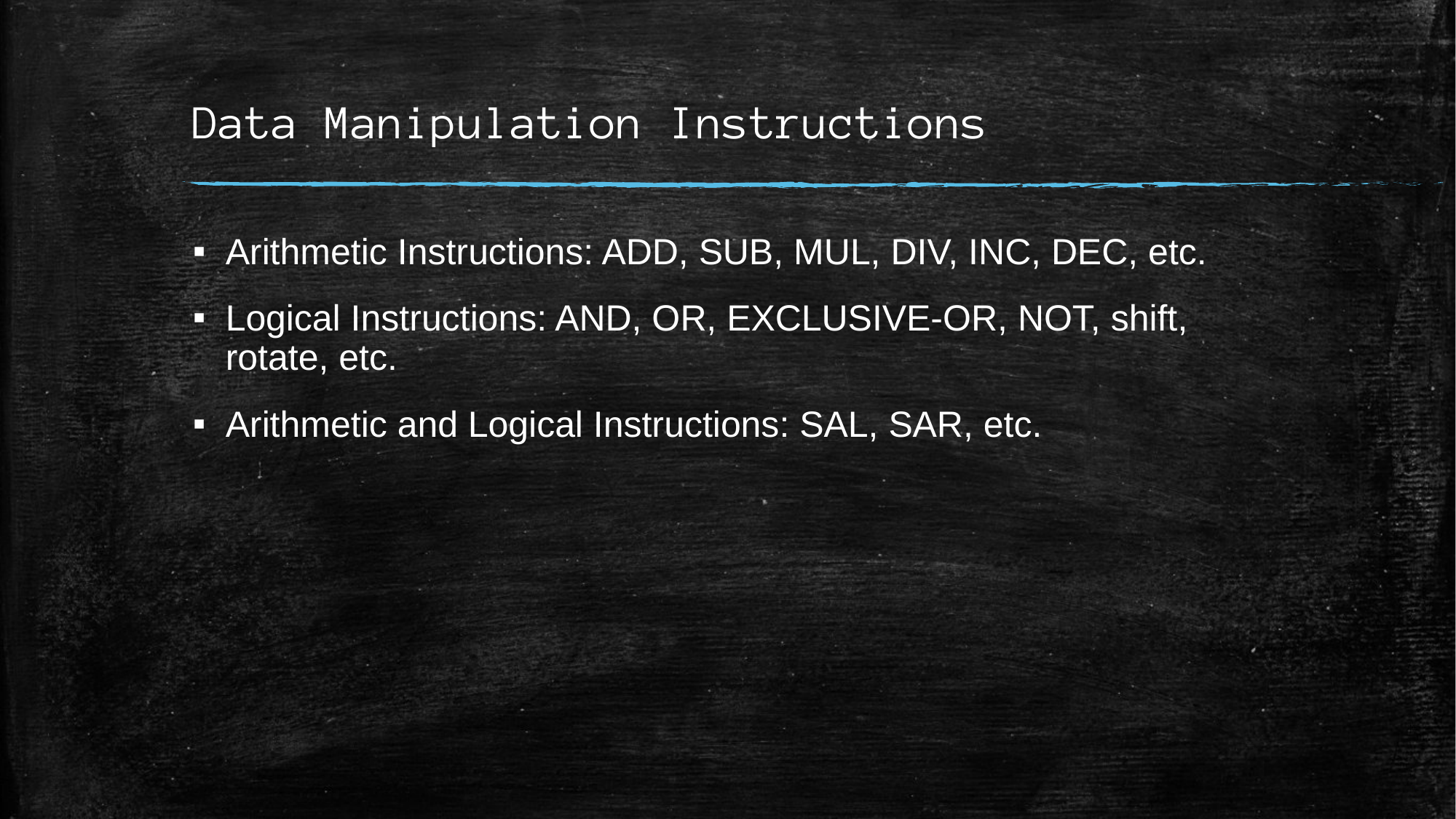

# Data Manipulation Instructions
Arithmetic Instructions: ADD, SUB, MUL, DIV, INC, DEC, etc.
Logical Instructions: AND, OR, EXCLUSIVE-OR, NOT, shift, rotate, etc.
Arithmetic and Logical Instructions: SAL, SAR, etc.